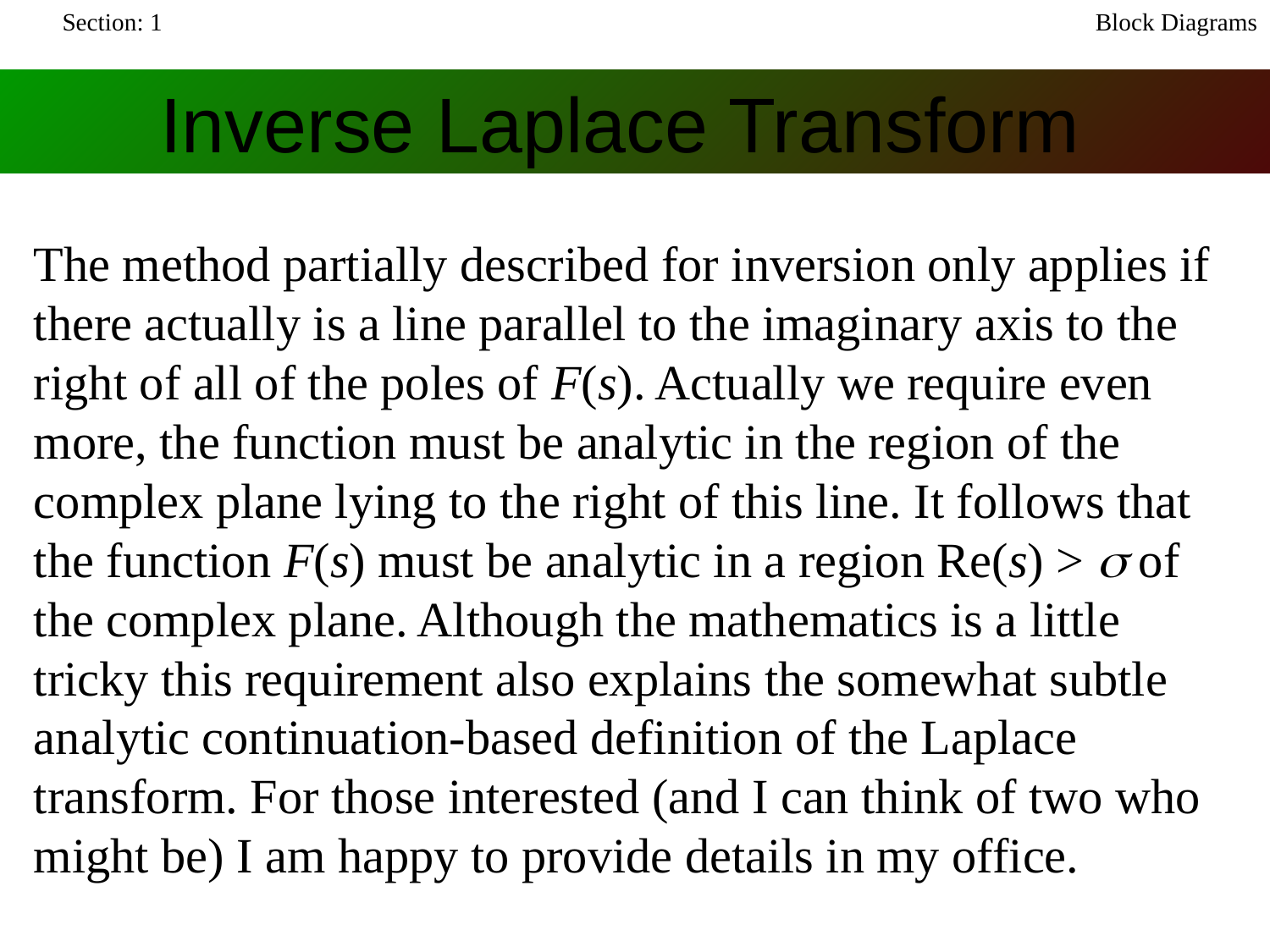

Section: 1
Block Diagrams
Inverse Laplace Transform

The method partially described for inversion only applies if there actually is a line parallel to the imaginary axis to the right of all of the poles of F(s). Actually we require even more, the function must be analytic in the region of the complex plane lying to the right of this line. It follows that the function F(s) must be analytic in a region Re(s) > σ of the complex plane. Although the mathematics is a little tricky this requirement also explains the somewhat subtle analytic continuation-based definition of the Laplace transform. For those interested (and I can think of two who might be) I am happy to provide details in my office.